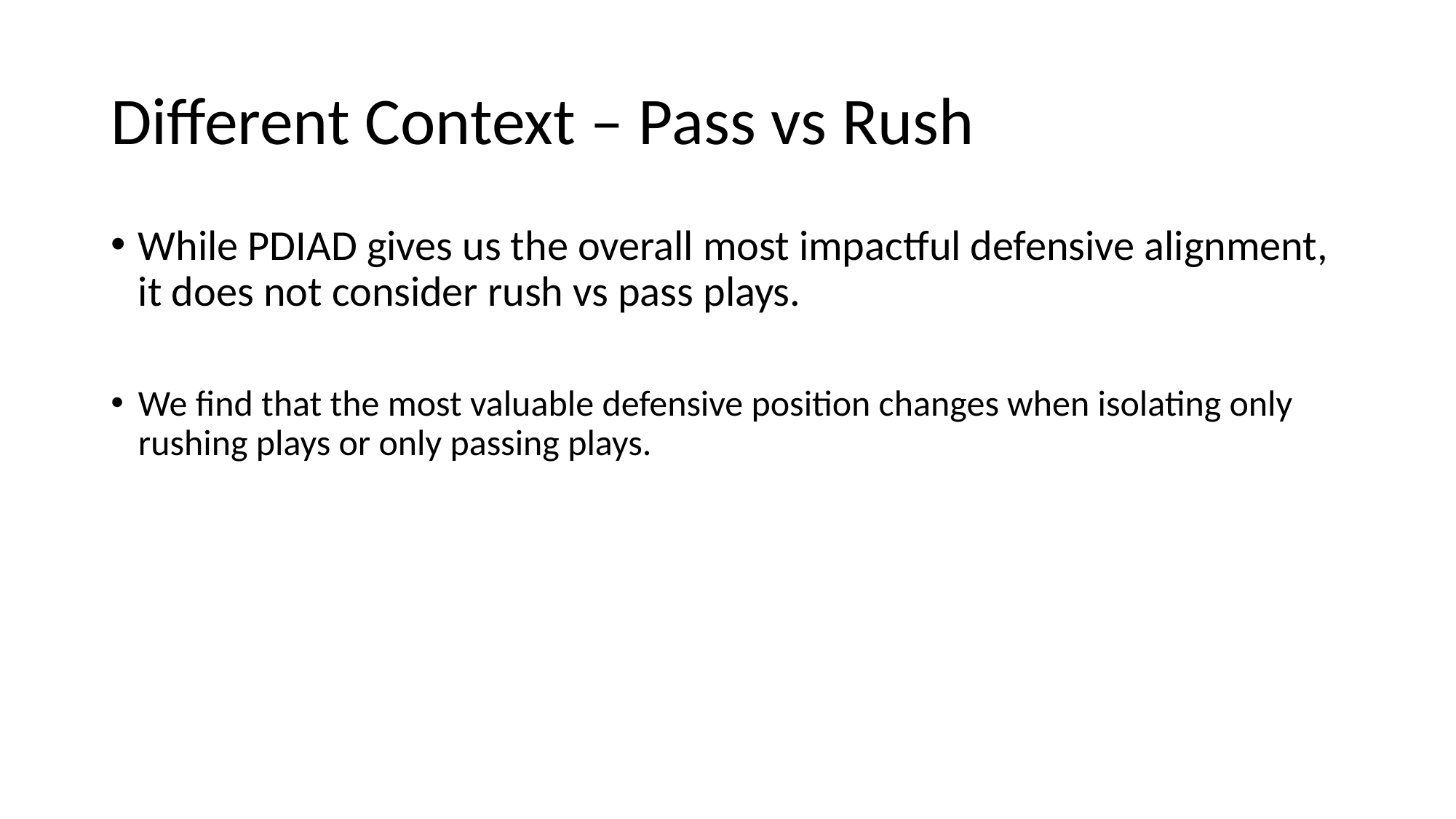

# Different Context – Pass vs Rush
While PDIAD gives us the overall most impactful defensive alignment, it does not consider rush vs pass plays.

We find that the most valuable defensive position changes when isolating only rushing plays or only passing plays.